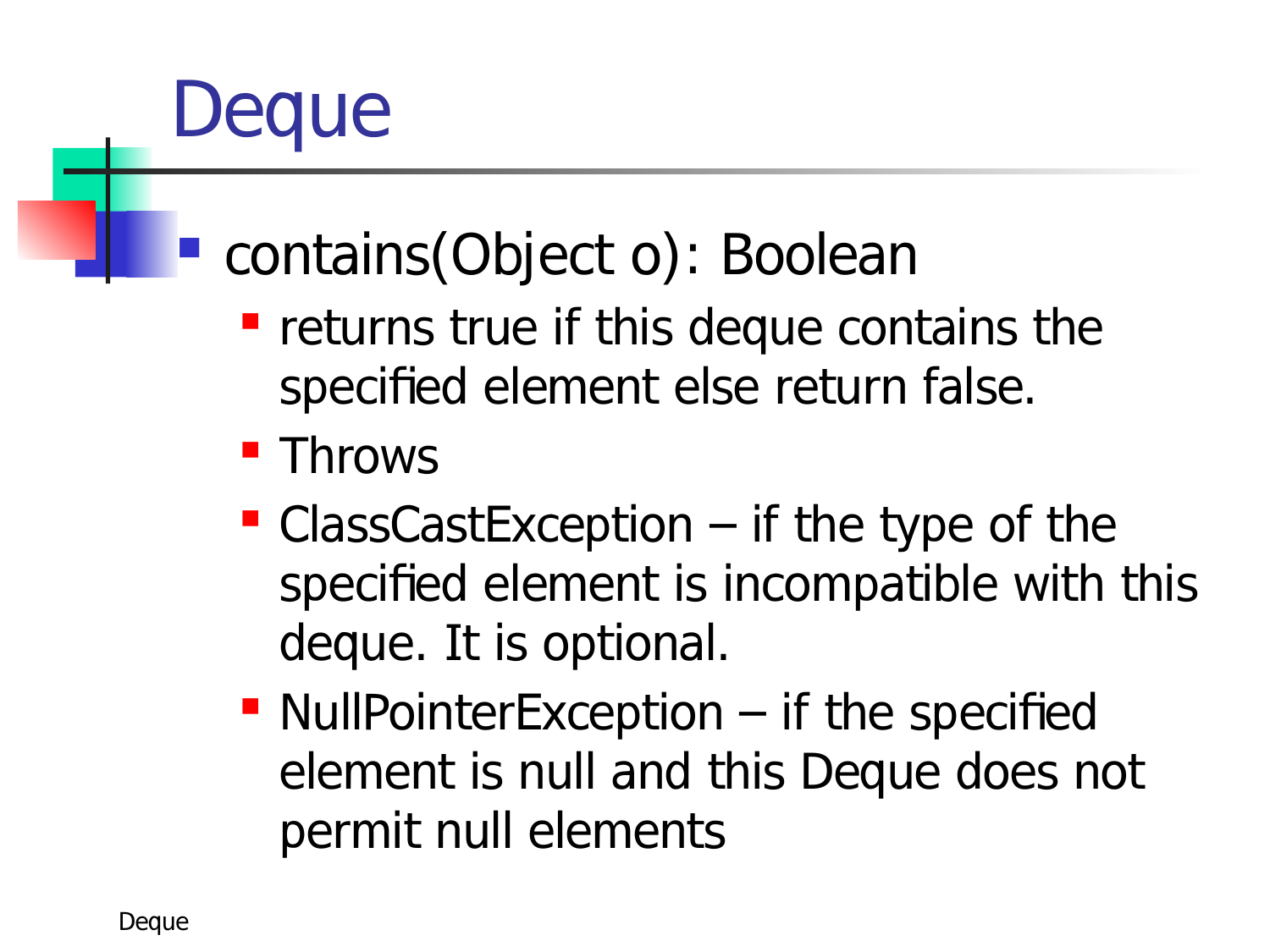

# Deque
contains(Object o): Boolean
returns true if this deque contains the specified element else return false.
Throws
ClassCastException – if the type of the specified element is incompatible with this deque. It is optional.
NullPointerException – if the specified element is null and this Deque does not permit null elements

Deque